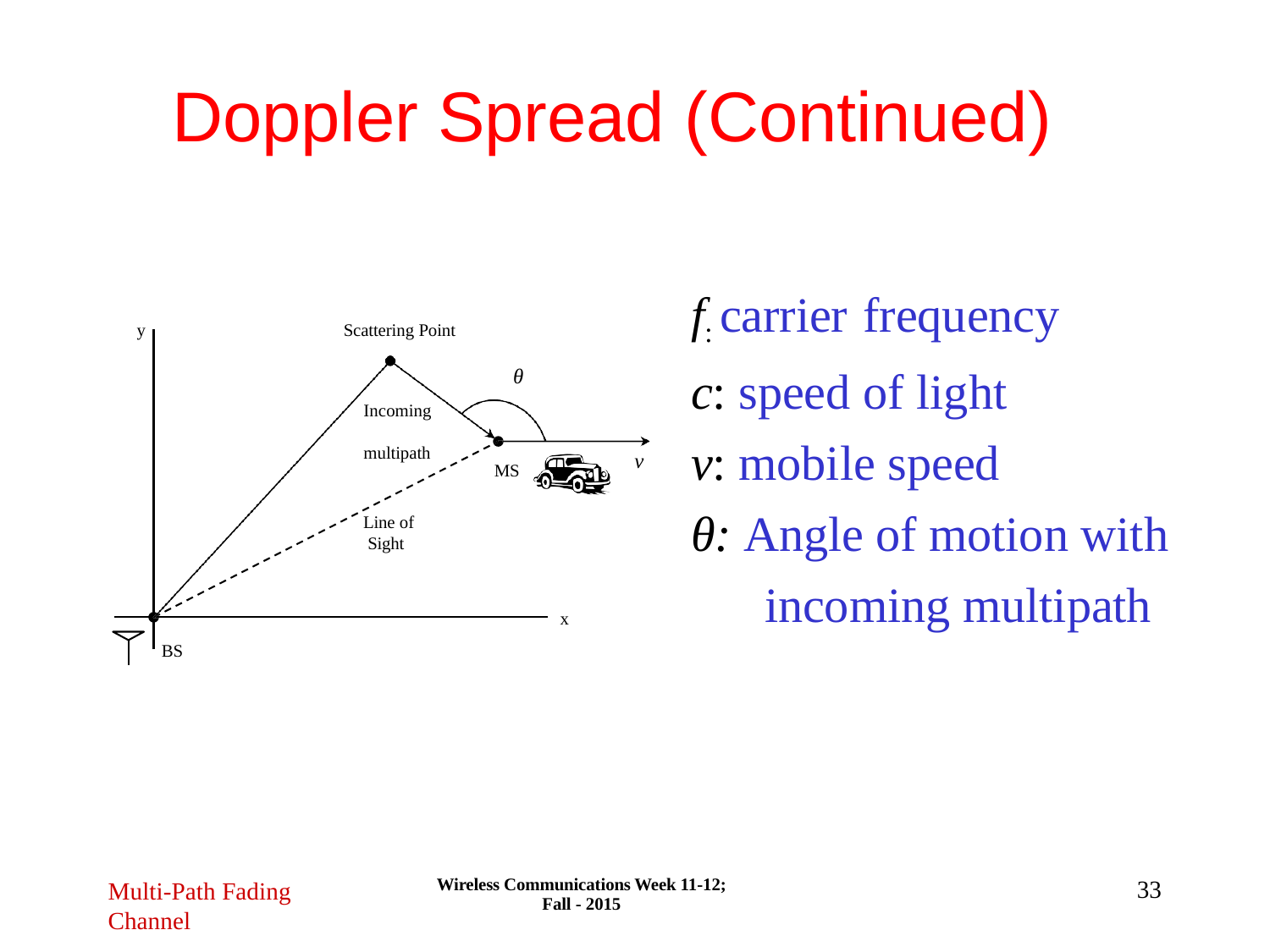

# Doppler Spread (Continued)
f: carrier frequency
c: speed of light
v: mobile speed
θ: Angle of motion with  incoming multipath
y
Scattering Point

θ
Incoming  multipath

v
MS
Line of  Sight
x

BS

Wireless Communications Week 11-12; Fall - 2015
33
Multi-Path Fading
Channel